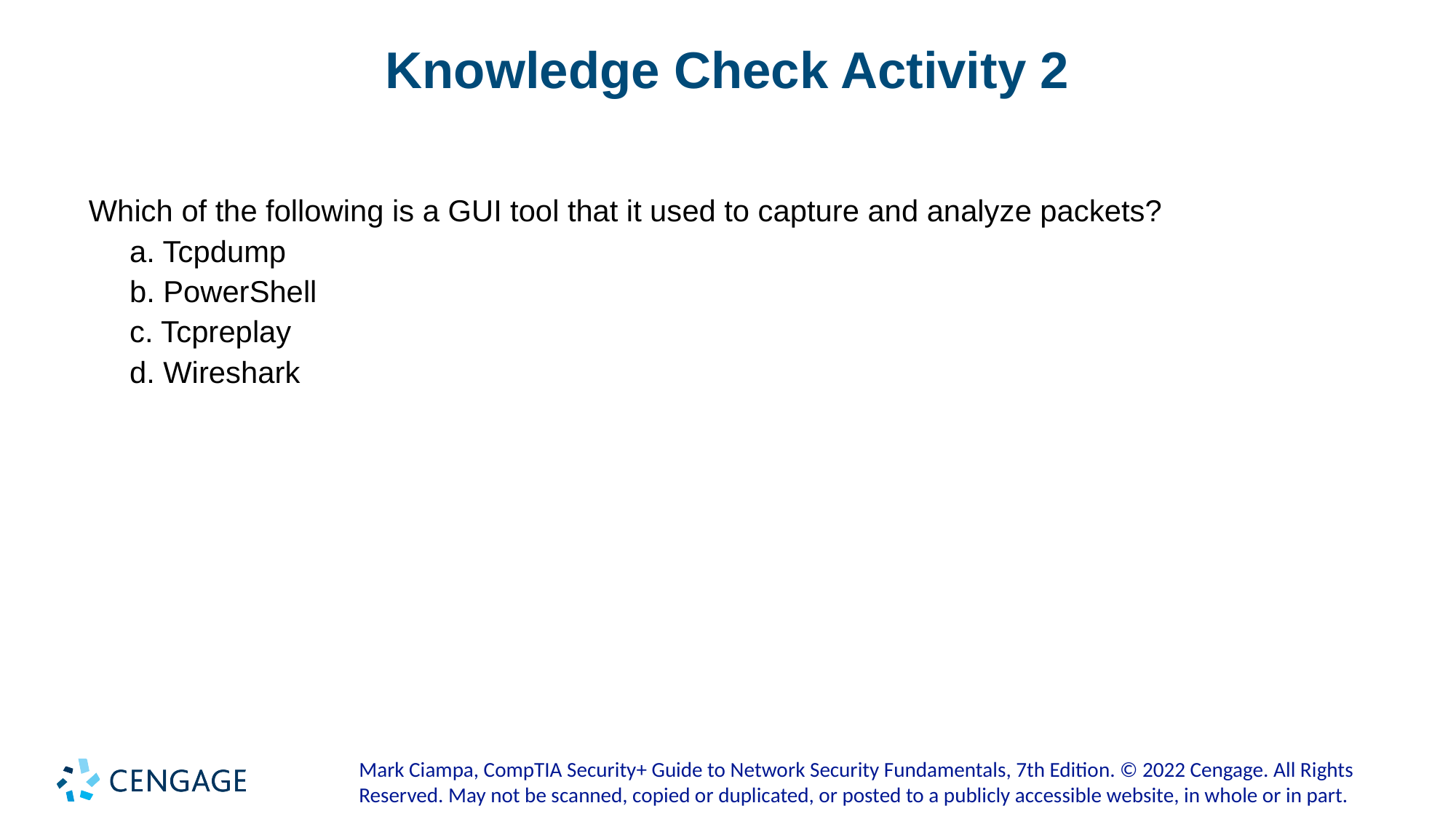

# Knowledge Check Activity 2
Which of the following is a GUI tool that it used to capture and analyze packets?
a. Tcpdump
b. PowerShell
c. Tcpreplay
d. Wireshark